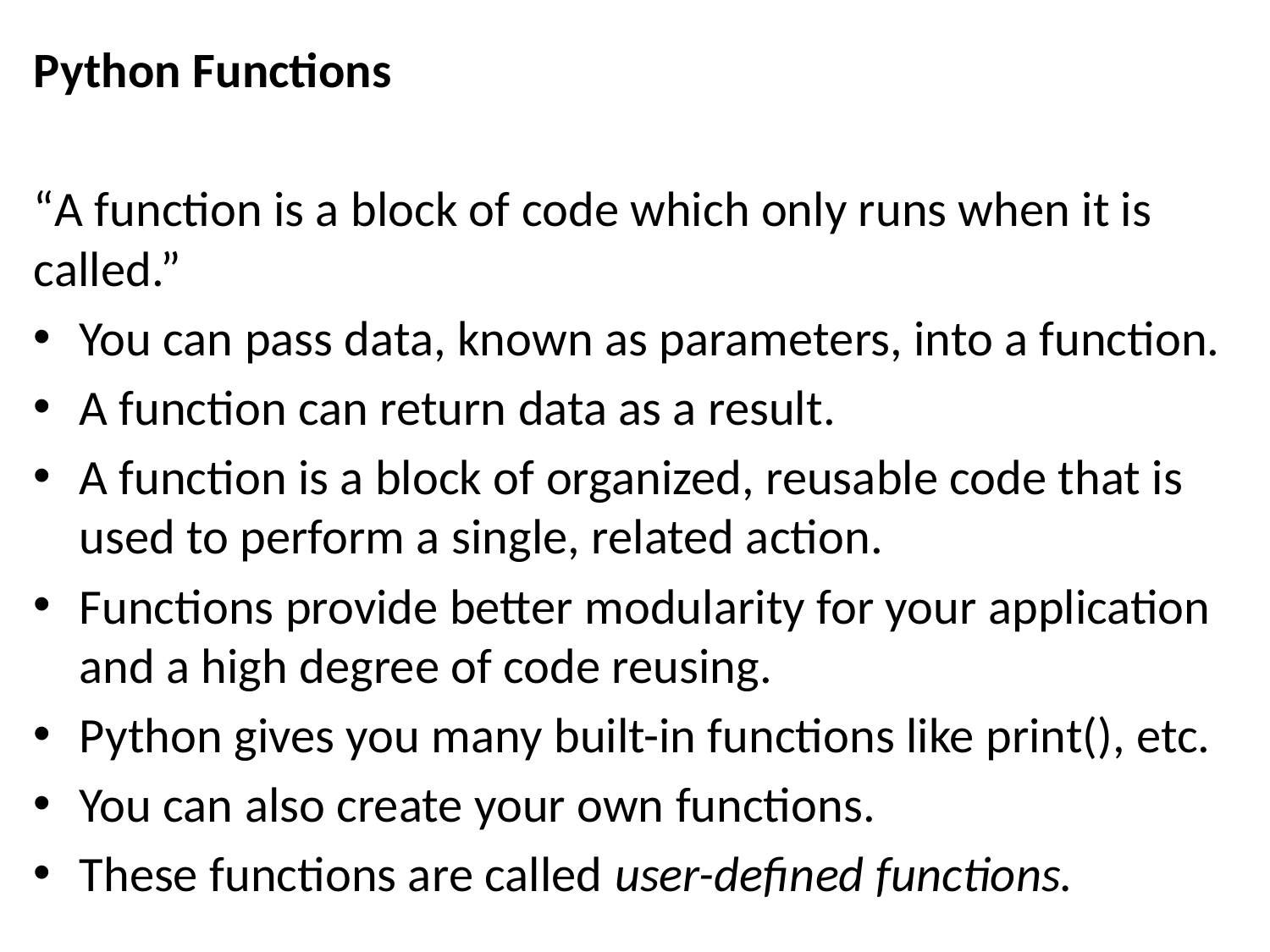

Python Functions

“A function is a block of code which only runs when it is called.”
You can pass data, known as parameters, into a function.
A function can return data as a result.
A function is a block of organized, reusable code that is used to perform a single, related action.
Functions provide better modularity for your application and a high degree of code reusing.
Python gives you many built-in functions like print(), etc.
You can also create your own functions.
These functions are called user-defined functions.